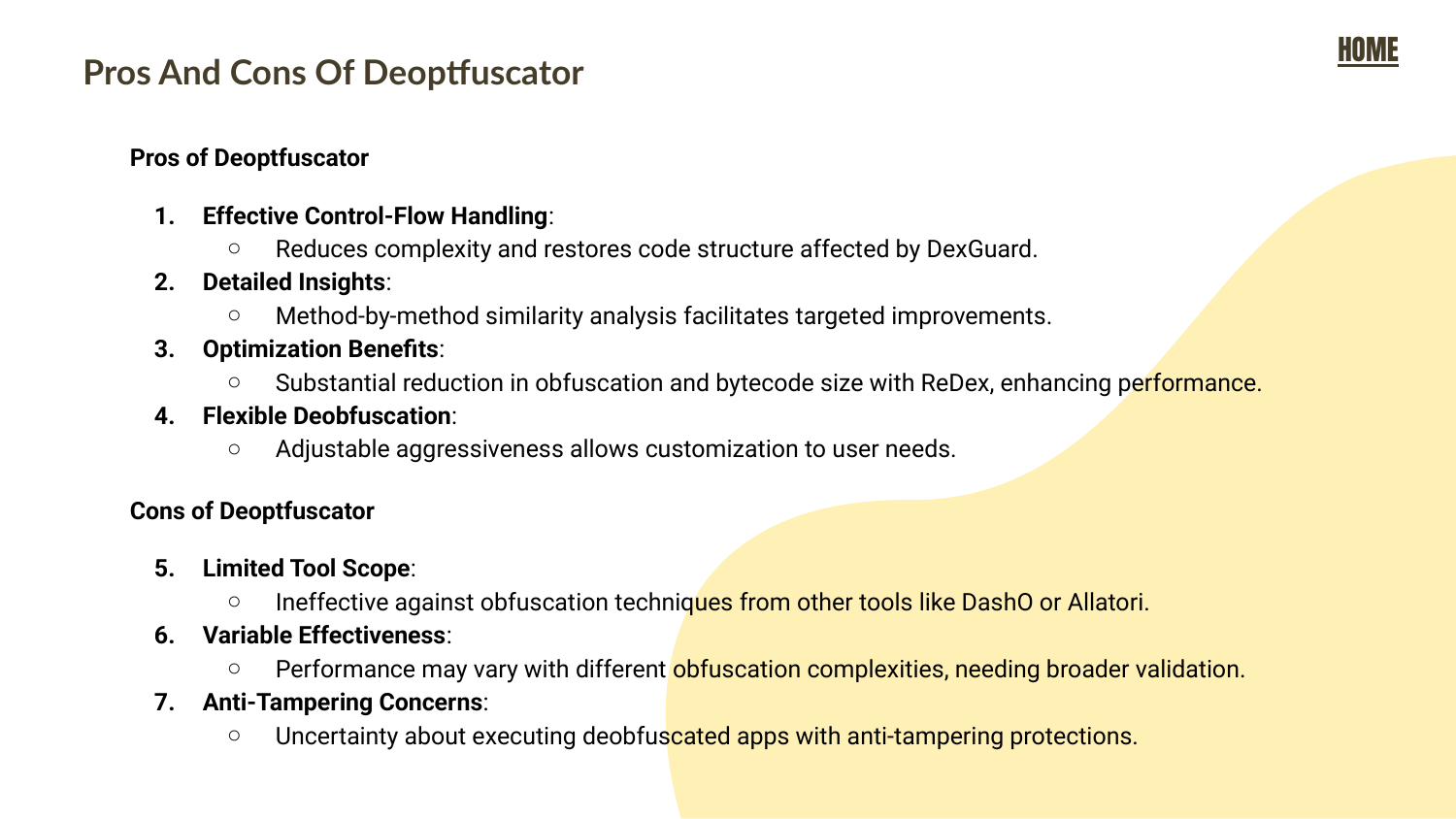

HOME
Pros And Cons Of Deoptfuscator
Pros of Deoptfuscator
Effective Control-Flow Handling:
Reduces complexity and restores code structure affected by DexGuard.
Detailed Insights:
Method-by-method similarity analysis facilitates targeted improvements.
Optimization Benefits:
Substantial reduction in obfuscation and bytecode size with ReDex, enhancing performance.
Flexible Deobfuscation:
Adjustable aggressiveness allows customization to user needs.
Cons of Deoptfuscator
Limited Tool Scope:
Ineffective against obfuscation techniques from other tools like DashO or Allatori.
Variable Effectiveness:
Performance may vary with different obfuscation complexities, needing broader validation.
Anti-Tampering Concerns:
Uncertainty about executing deobfuscated apps with anti-tampering protections.